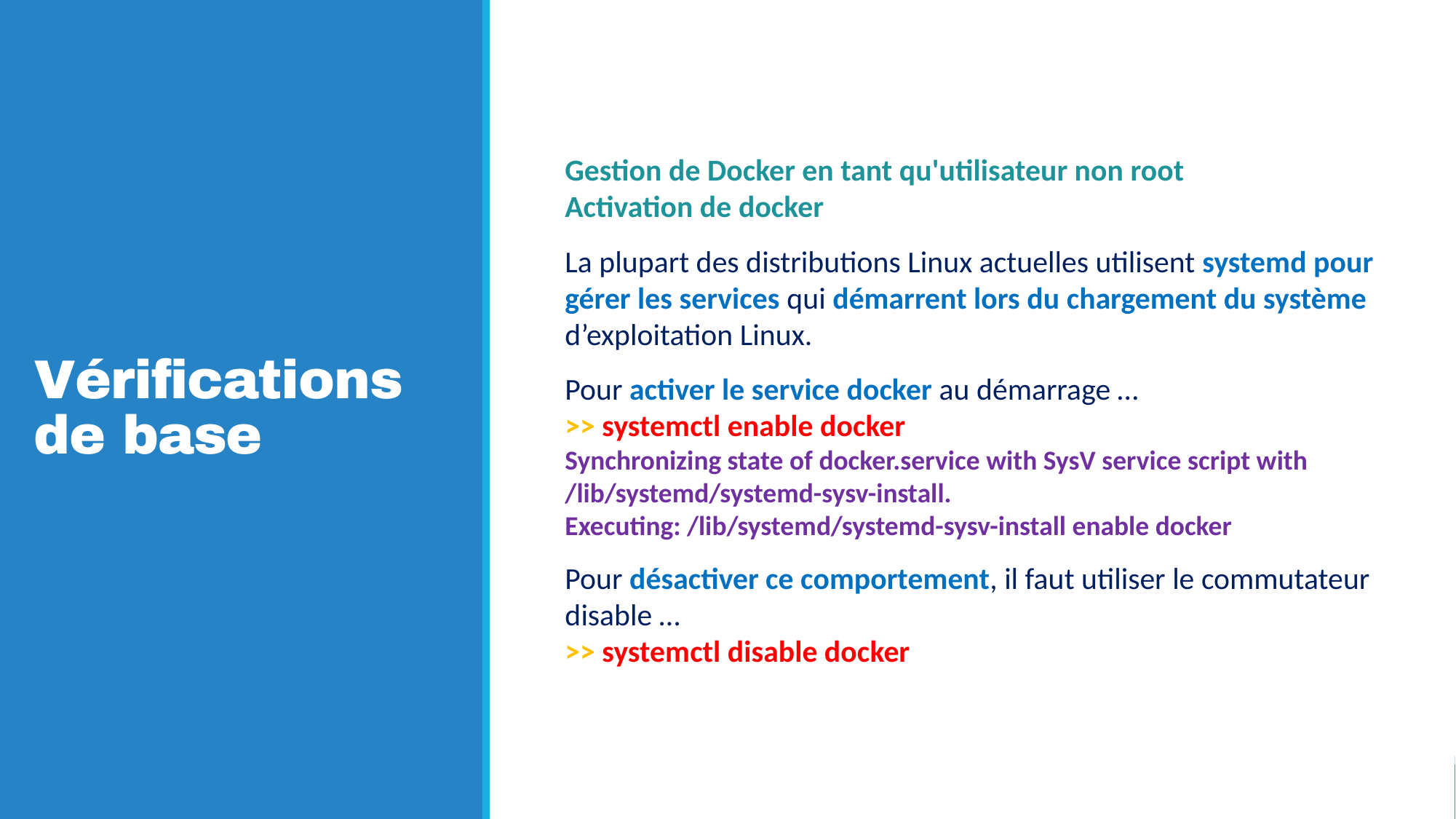

# Vérifications de base
Gestion de Docker en tant qu'utilisateur non root
Activation de docker
La plupart des distributions Linux actuelles utilisent systemd pour gérer les services qui démarrent lors du chargement du système d’exploitation Linux.
Pour activer le service docker au démarrage …
>> systemctl enable docker
Synchronizing state of docker.service with SysV service script with /lib/systemd/systemd-sysv-install.
Executing: /lib/systemd/systemd-sysv-install enable docker
Pour désactiver ce comportement, il faut utiliser le commutateur disable …
>> systemctl disable docker